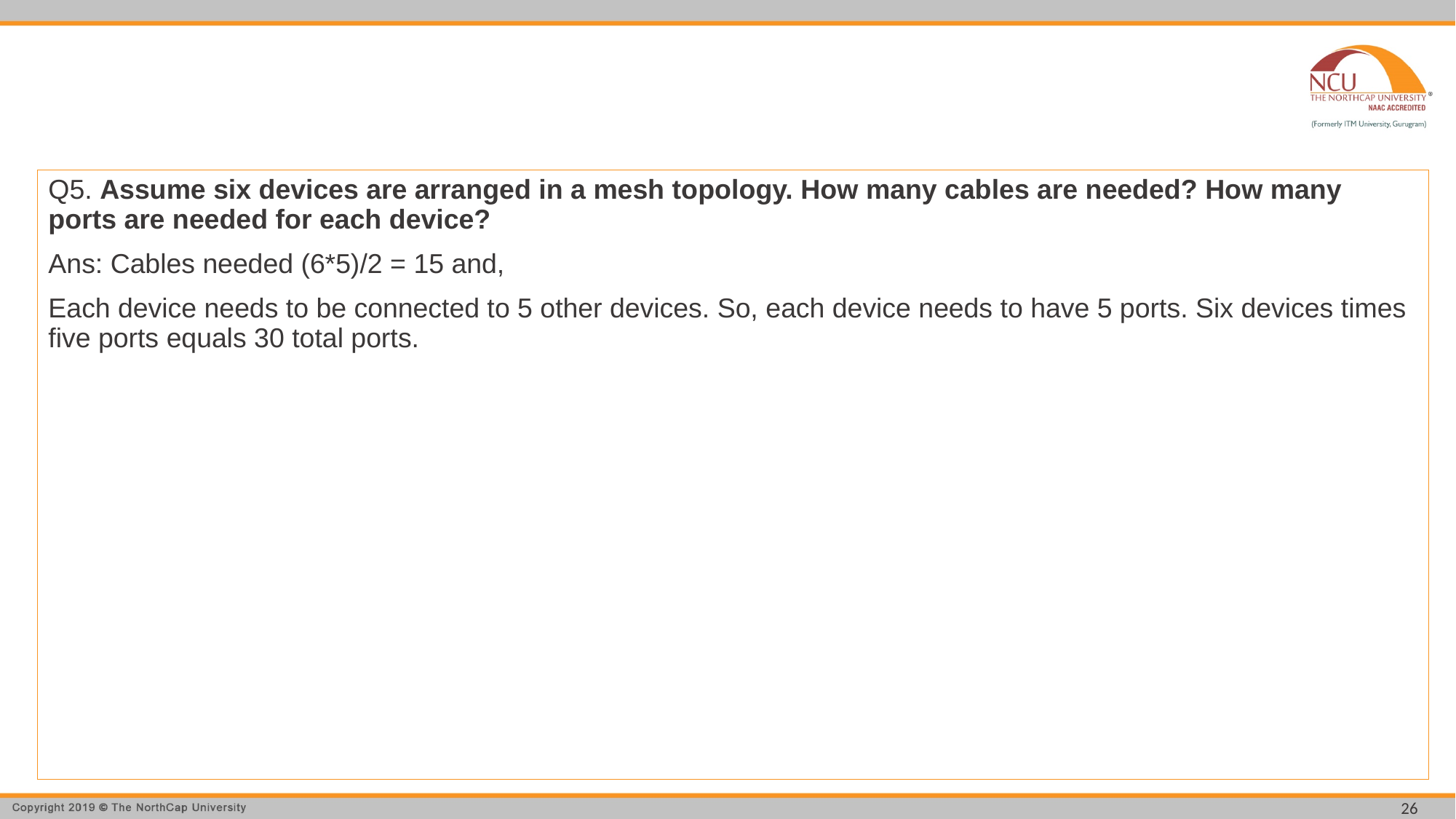

#
Q5. Assume six devices are arranged in a mesh topology. How many cables are needed? How many ports are needed for each device?
Ans: Cables needed (6*5)/2 = 15 and,
Each device needs to be connected to 5 other devices. So, each device needs to have 5 ports. Six devices times five ports equals 30 total ports.

26